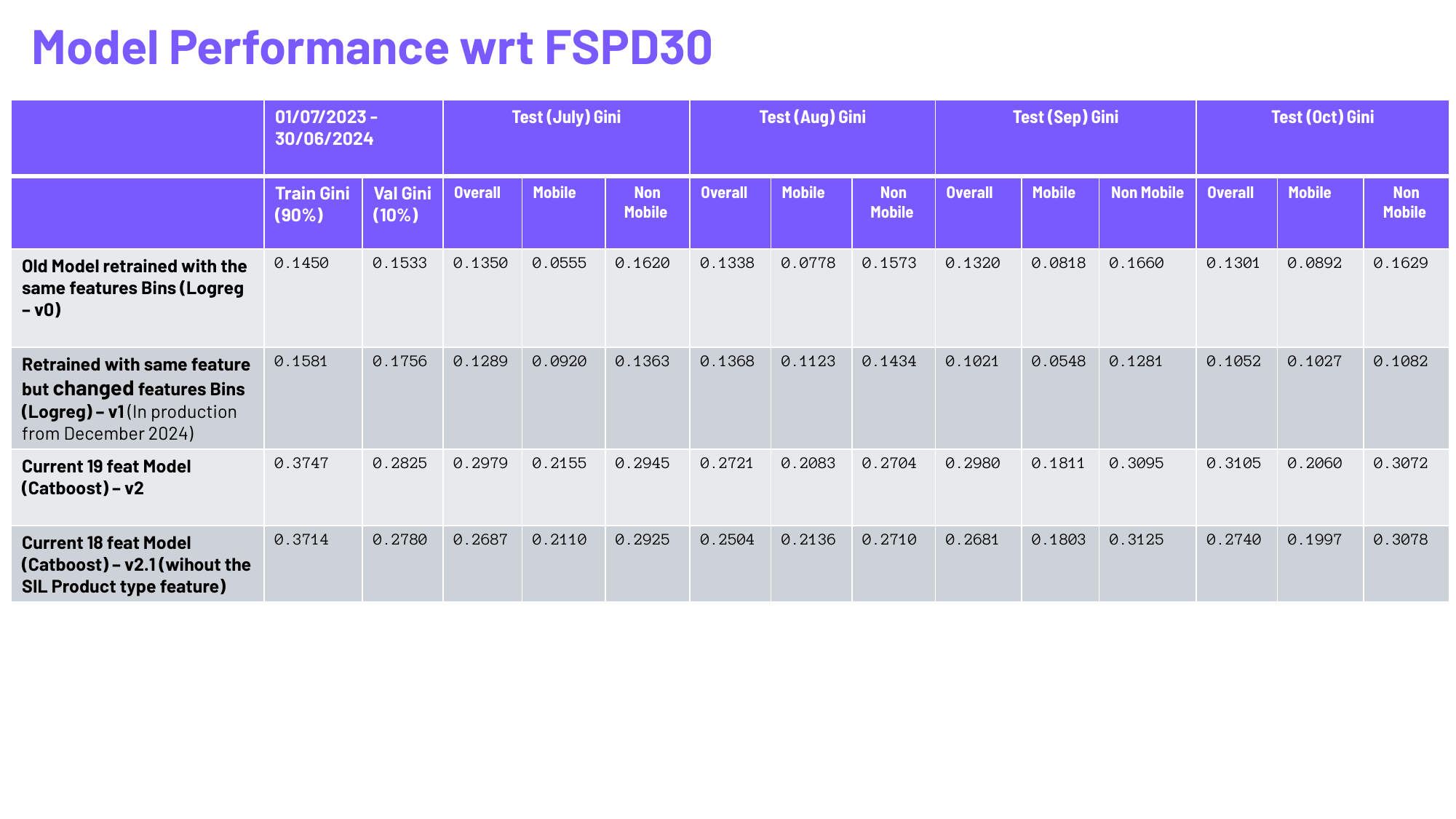

# Model Performance wrt FSPD30
|  | 01/07/2023 - 30/06/2024 |  | Test (July) Gini |  |  | Test (Aug) Gini |  |  | Test (Sep) Gini |  |  | Test (Oct) Gini |  |  |
| --- | --- | --- | --- | --- | --- | --- | --- | --- | --- | --- | --- | --- | --- | --- |
|  | Train Gini (90%) | Val Gini (10%) | Overall | Mobile | Non Mobile | Overall | Mobile | Non Mobile | Overall | Mobile | Non Mobile | Overall | Mobile | Non Mobile |
| Old Model retrained with the same features Bins (Logreg – v0) | 0.1450 | 0.1533 | 0.1350 | 0.0555 | 0.1620 | 0.1338 | 0.0778 | 0.1573 | 0.1320 | 0.0818 | 0.1660 | 0.1301 | 0.0892 | 0.1629 |
| Retrained with same feature but changed features Bins (Logreg) – v1 (In production from December 2024) | 0.1581 | 0.1756 | 0.1289 | 0.0920 | 0.1363 | 0.1368 | 0.1123 | 0.1434 | 0.1021 | 0.0548 | 0.1281 | 0.1052 | 0.1027 | 0.1082 |
| Current 19 feat Model (Catboost) – v2 | 0.3747 | 0.2825 | 0.2979 | 0.2155 | 0.2945 | 0.2721 | 0.2083 | 0.2704 | 0.2980 | 0.1811 | 0.3095 | 0.3105 | 0.2060 | 0.3072 |
| Current 18 feat Model (Catboost) – v2.1 (wihout the SIL Product type feature) | 0.3714 | 0.2780 | 0.2687 | 0.2110 | 0.2925 | 0.2504 | 0.2136 | 0.2710 | 0.2681 | 0.1803 | 0.3125 | 0.2740 | 0.1997 | 0.3078 |